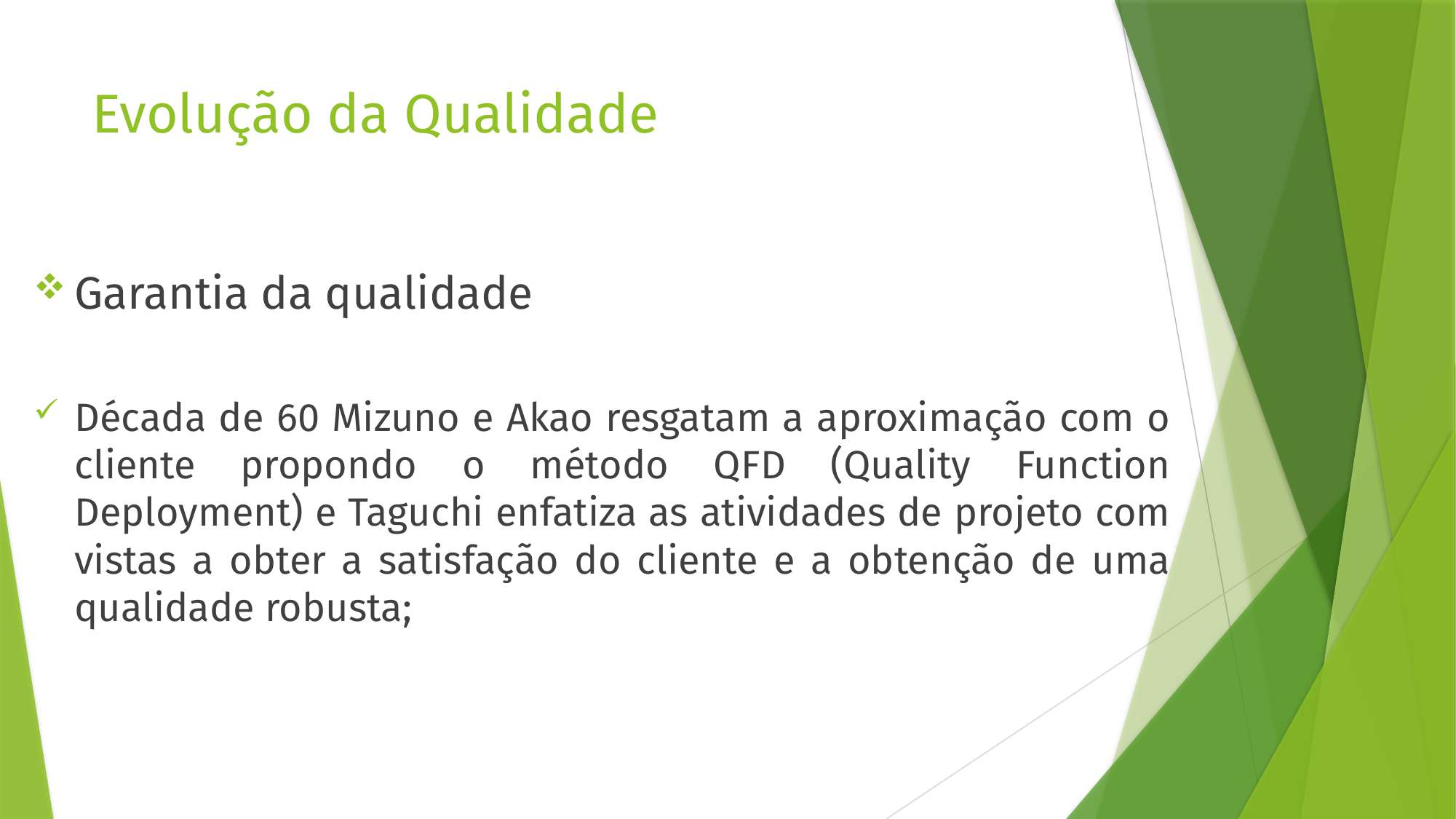

# Evolução da Qualidade
Garantia da qualidade

Década de 60 Mizuno e Akao resgatam a aproximação com o cliente propondo o método QFD (Quality Function Deployment) e Taguchi enfatiza as atividades de projeto com vistas a obter a satisfação do cliente e a obtenção de uma qualidade robusta;